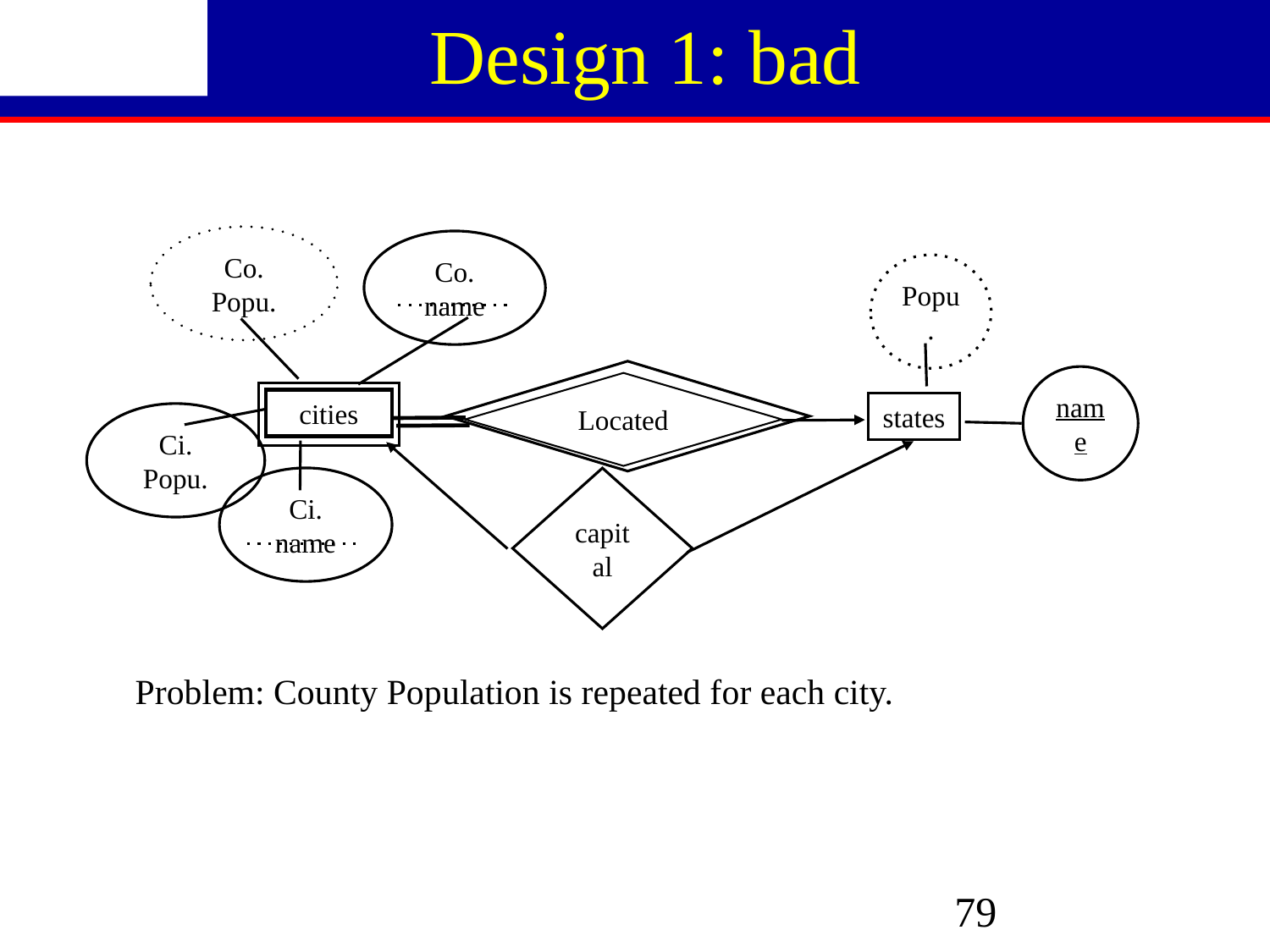

# Design 1: bad
Co. Popu.
Co. name
Popu.

Located

cities
states
name
Ci. Popu.
Ci. name
capital
Problem: County Population is repeated for each city.
79